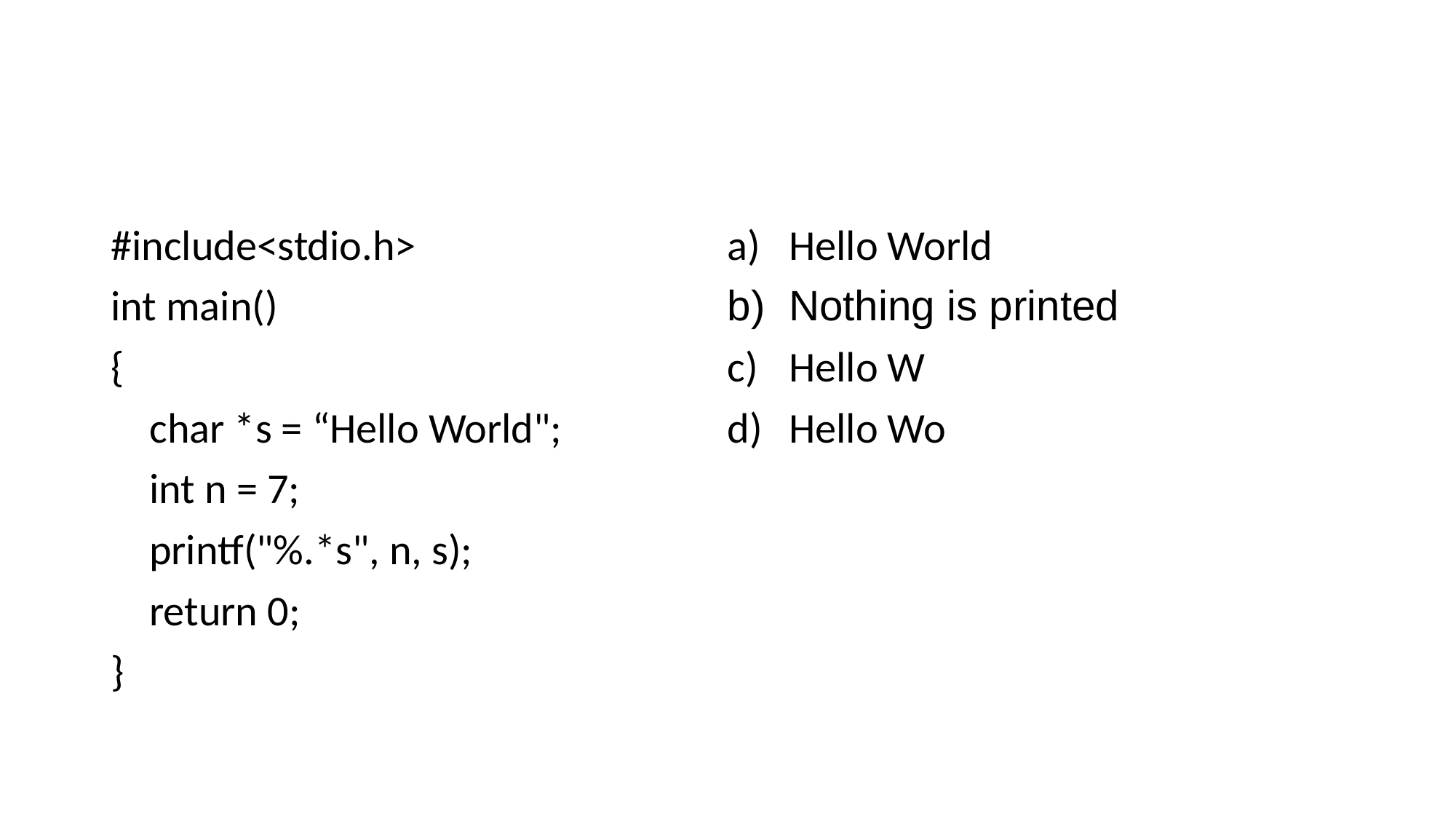

#
#include<stdio.h>
int main()
{
    char *s = “Hello World";
    int n = 7;
    printf("%.*s", n, s);
    return 0;
}
Hello World
Nothing is printed
Hello W
Hello Wo